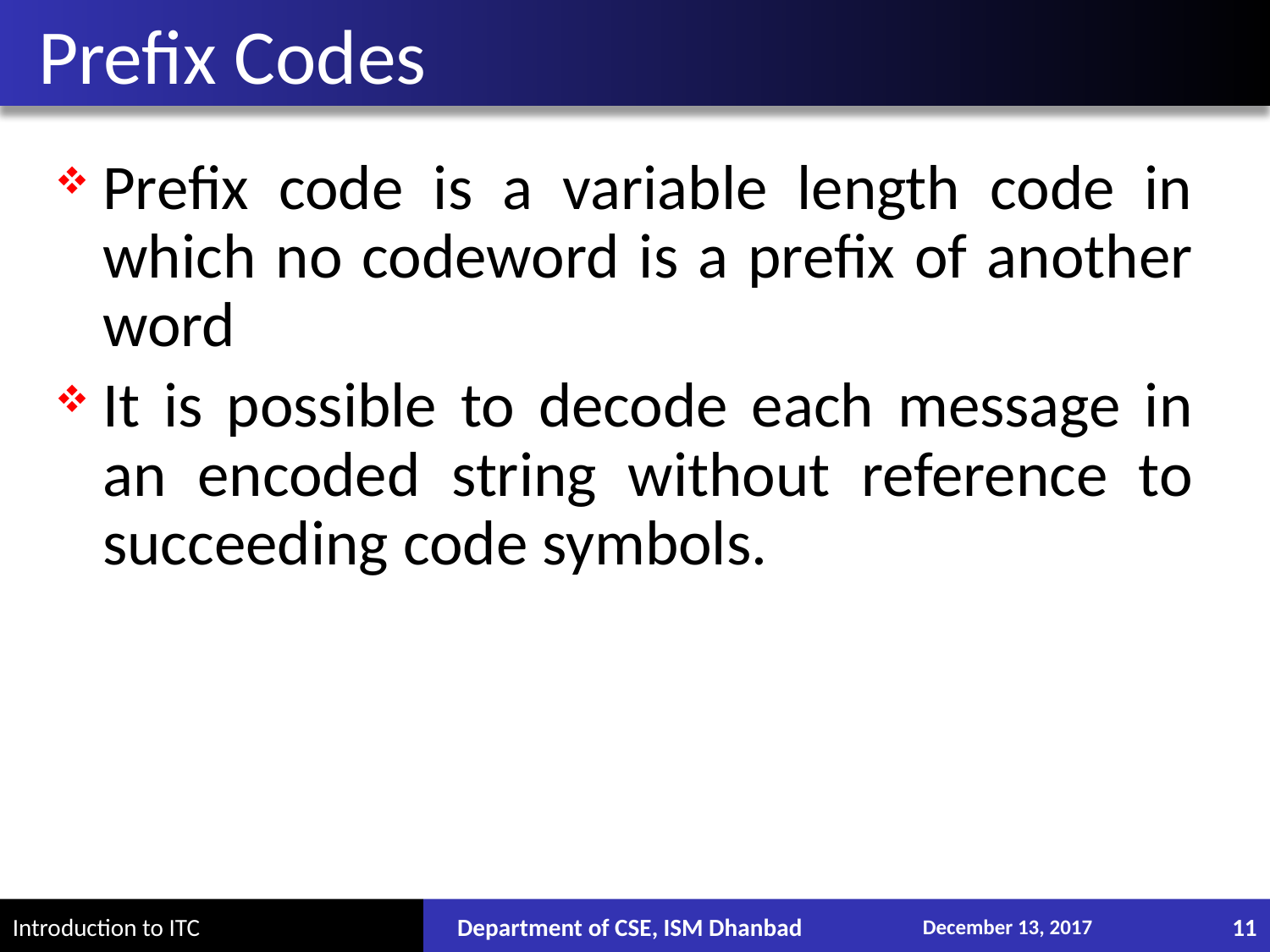

# Prefix Codes
Prefix code is a variable length code in which no codeword is a prefix of another word
It is possible to decode each message in an encoded string without reference to succeeding code symbols.
Department of CSE, ISM Dhanbad
December 13, 2017
11